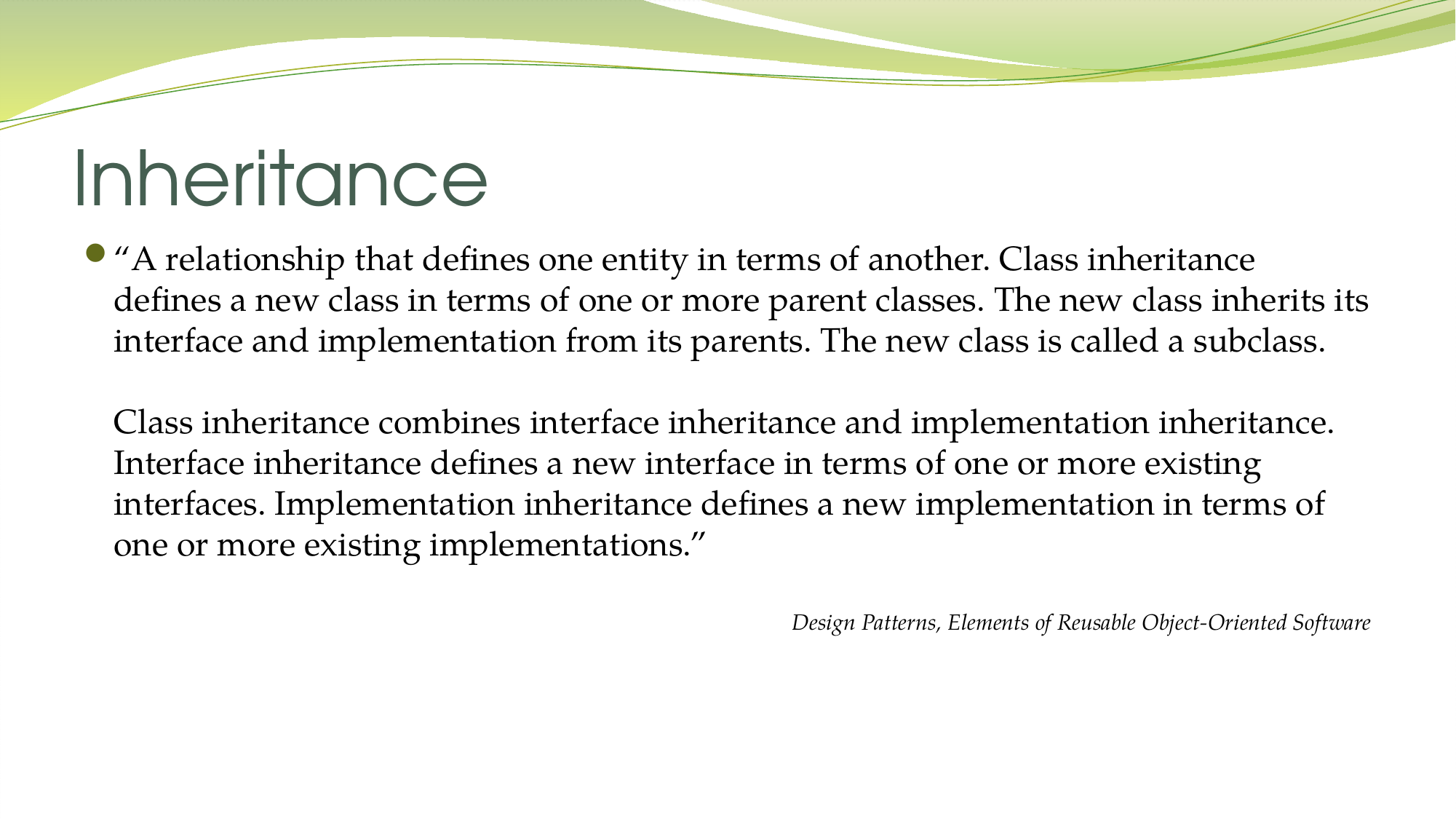

# Inheritance
“A relationship that defines one entity in terms of another. Class inheritance defines a new class in terms of one or more parent classes. The new class inherits its interface and implementation from its parents. The new class is called a subclass.
Class inheritance combines interface inheritance and implementation inheritance. Interface inheritance defines a new interface in terms of one or more existing interfaces. Implementation inheritance defines a new implementation in terms of one or more existing implementations.”
Design Patterns, Elements of Reusable Object-Oriented Software